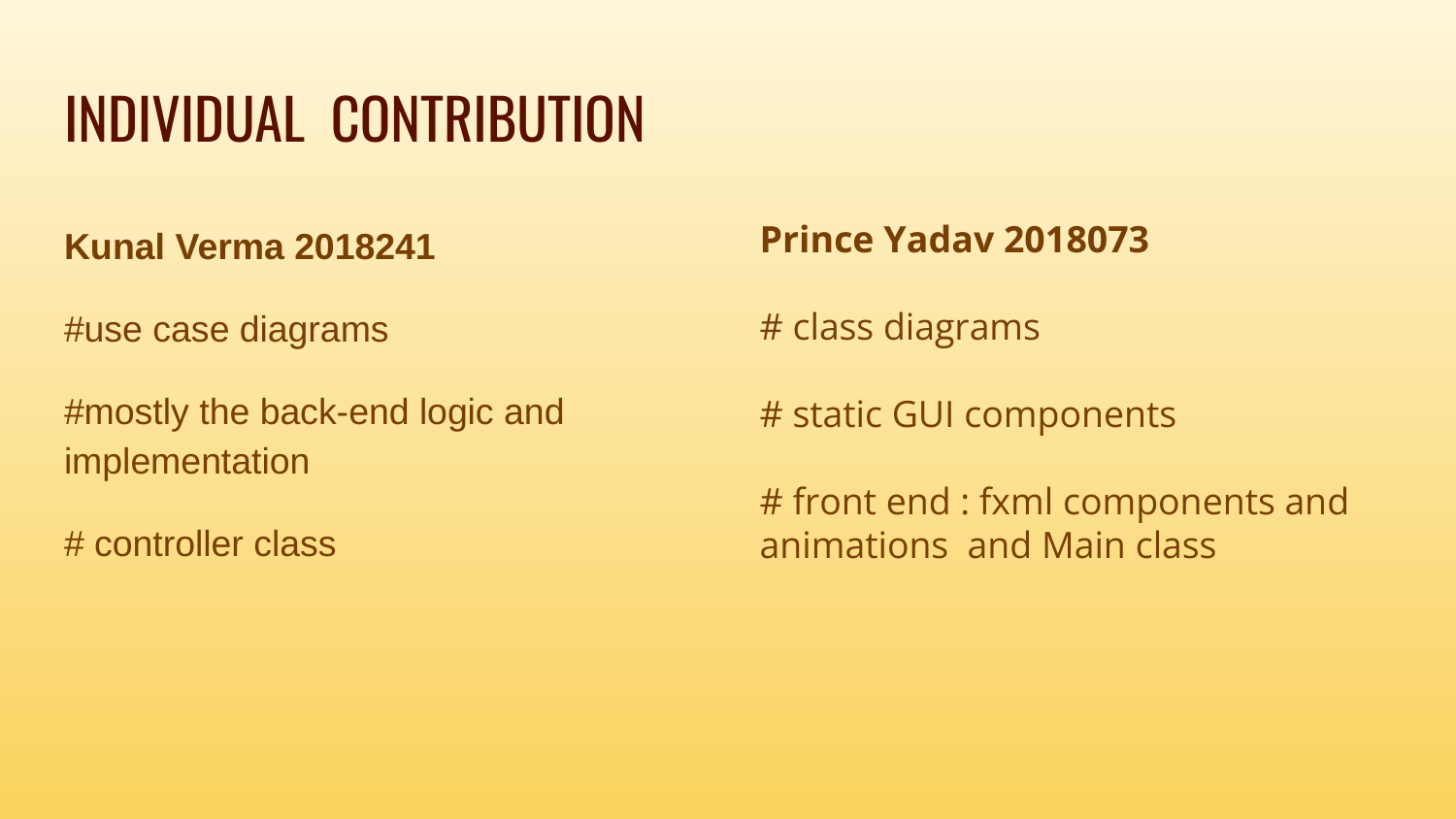

# INDIVIDUAL  CONTRIBUTION
Kunal Verma 2018241
#use case diagrams
#mostly the back-end logic and implementation
# controller class

Prince Yadav 2018073

# class diagrams

# static GUI components

# front end : fxml components and animations  and Main class